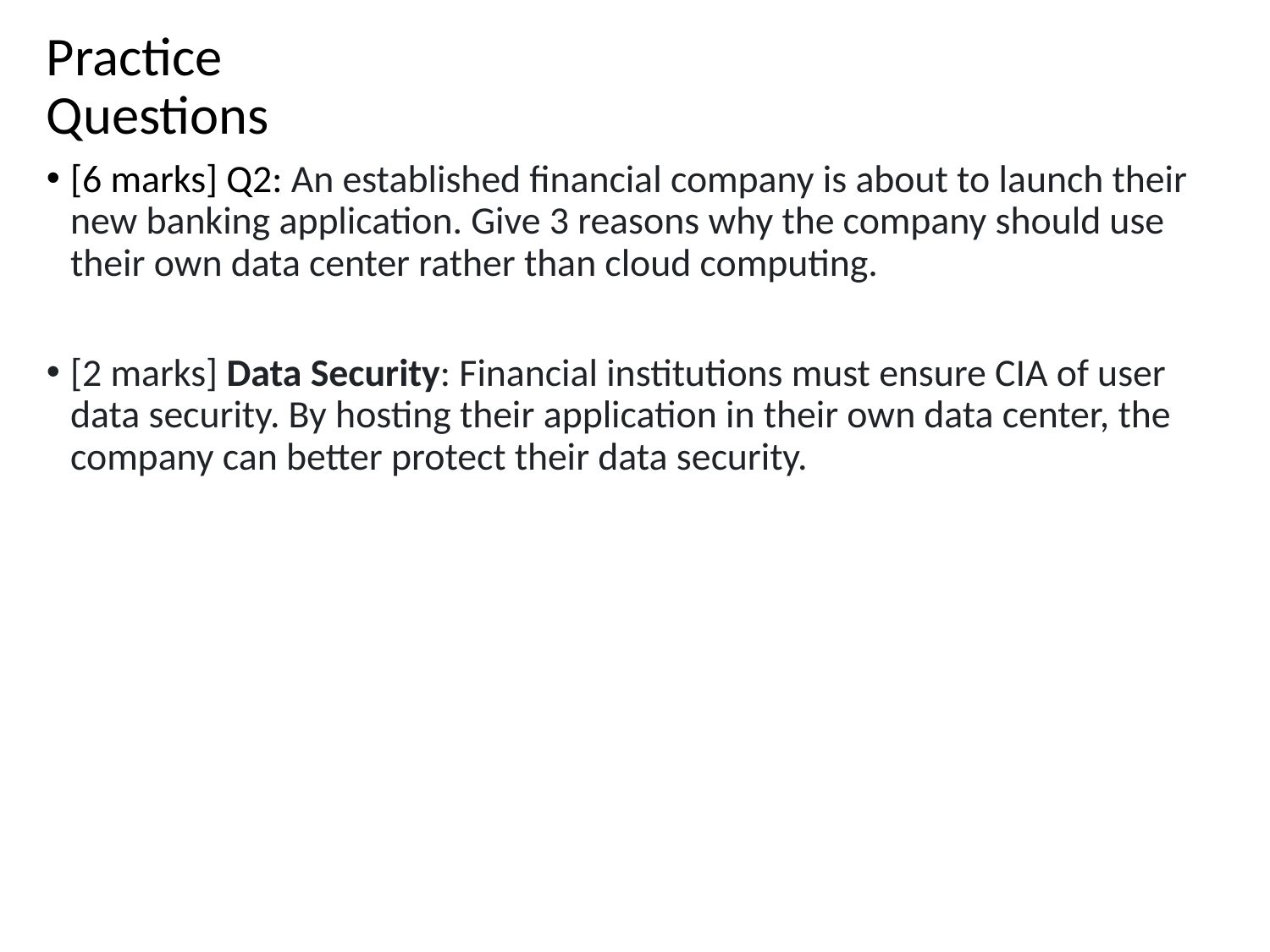

# Practice Questions
[6 marks] Q2: An established financial company is about to launch their new banking application. Give 3 reasons why the company should use their own data center rather than cloud computing.

[2 marks] Data Security: Financial institutions must ensure CIA of user data security. By hosting their application in their own data center, the company can better protect their data security.